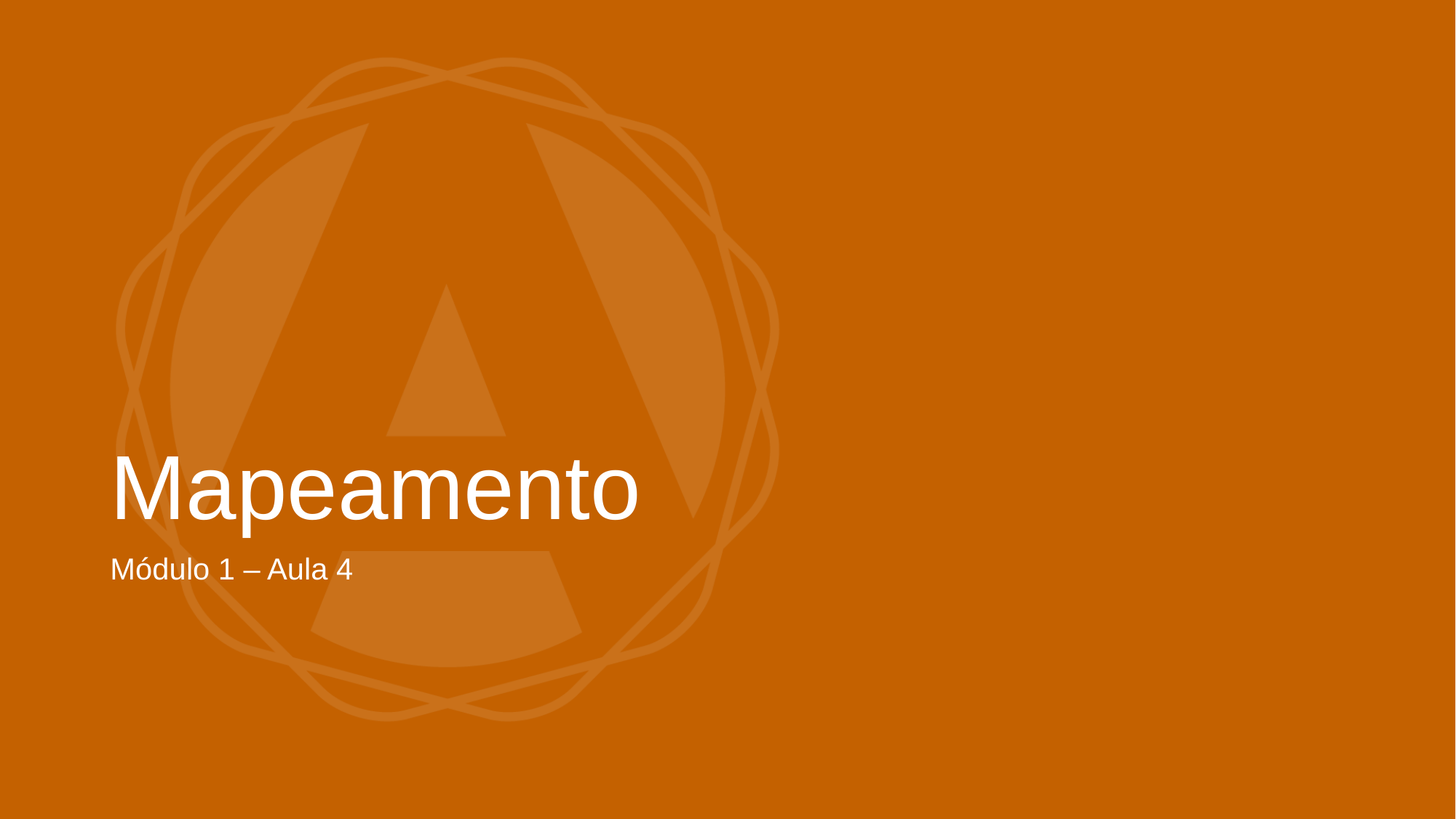

# Mapeamento
Módulo 1 – Aula 4